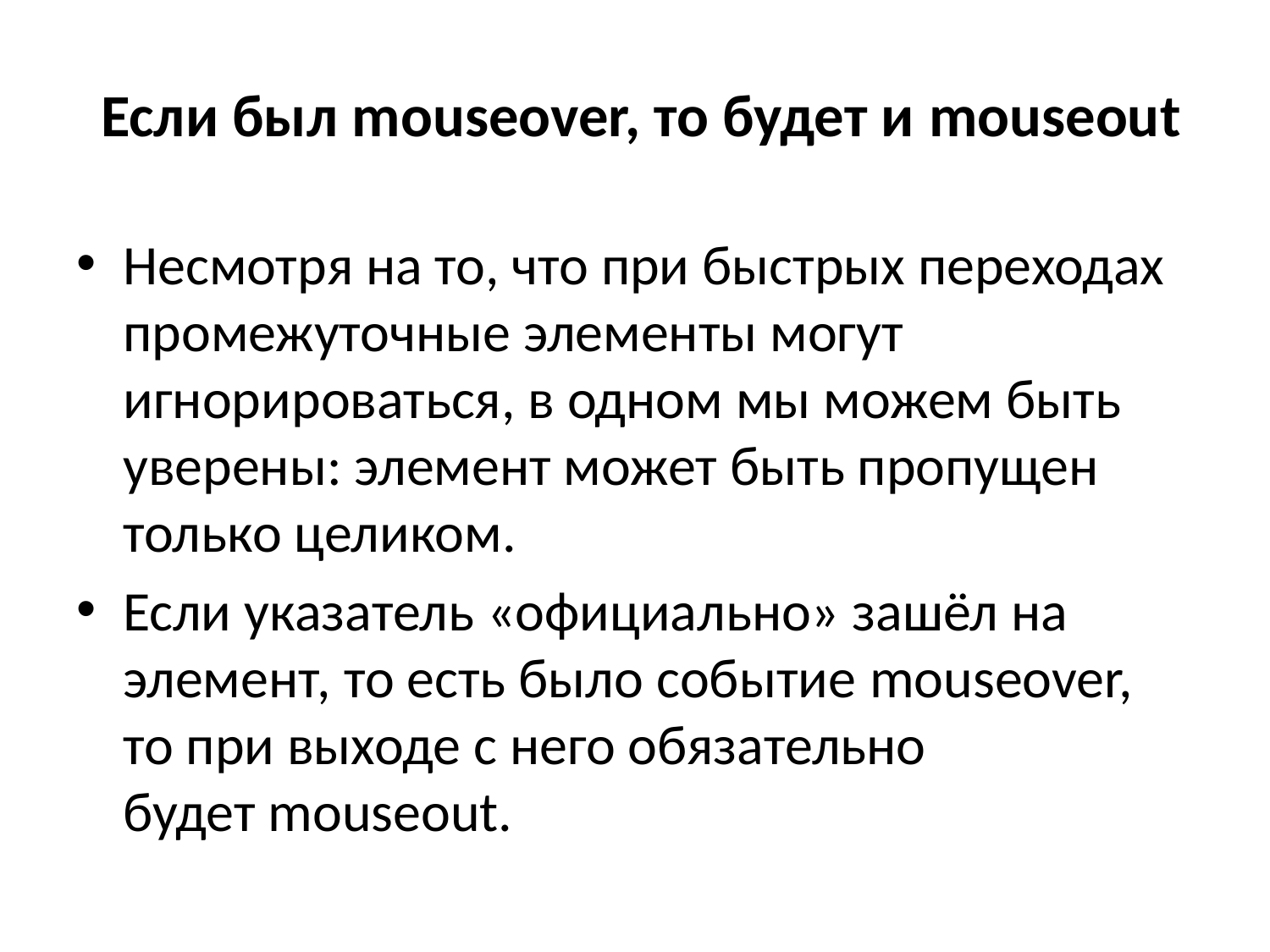

# Если был mouseover, то будет и mouseout
Несмотря на то, что при быстрых переходах промежуточные элементы могут игнорироваться, в одном мы можем быть уверены: элемент может быть пропущен только целиком.
Если указатель «официально» зашёл на элемент, то есть было событие mouseover, то при выходе с него обязательно будет mouseout.